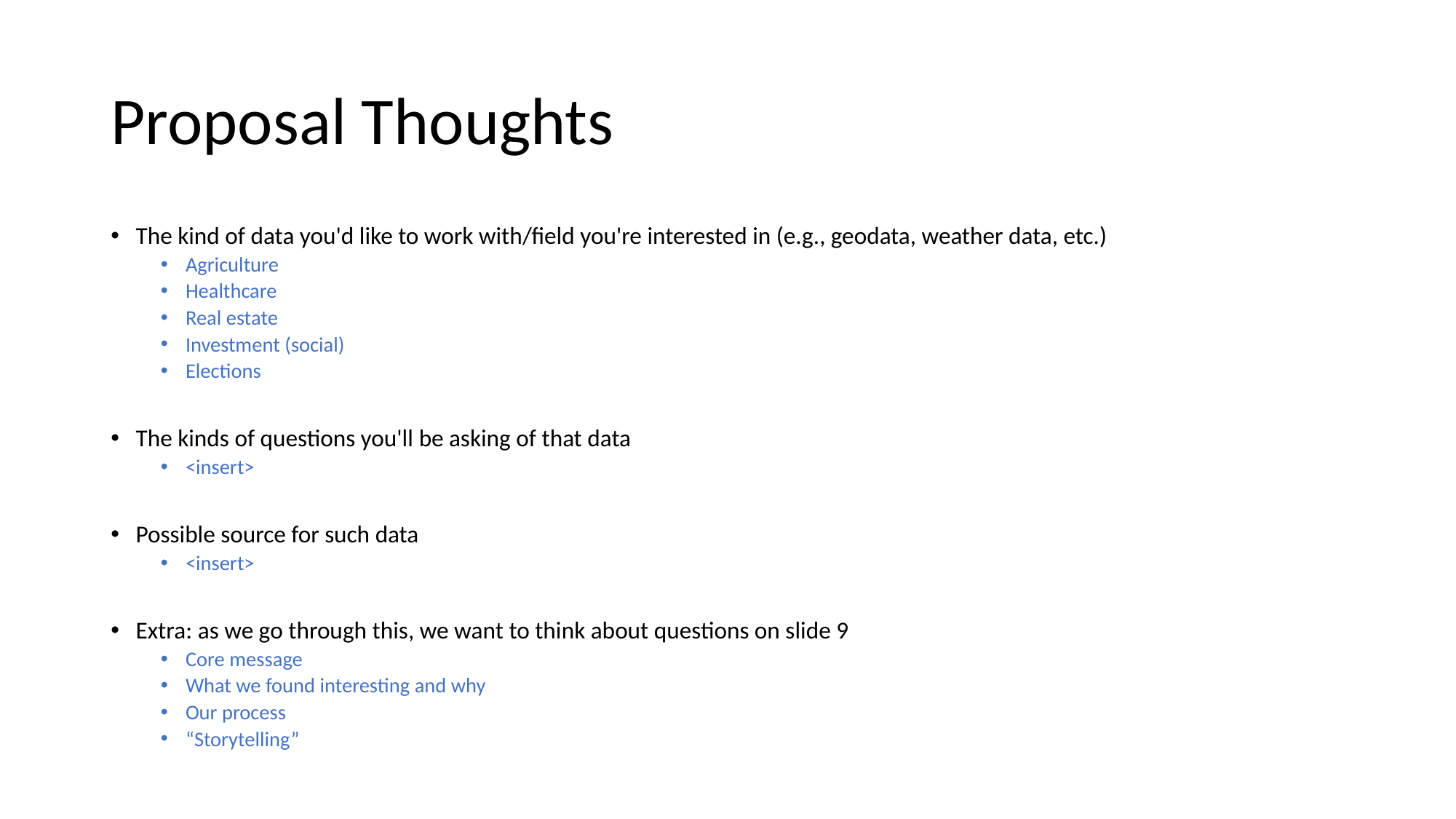

# Proposal Thoughts
The kind of data you'd like to work with/field you're interested in (e.g., geodata, weather data, etc.)
Agriculture
Healthcare
Real estate
Investment (social)
Elections

The kinds of questions you'll be asking of that data
<insert>

Possible source for such data
<insert>

Extra: as we go through this, we want to think about questions on slide 9
Core message
What we found interesting and why
Our process
“Storytelling”